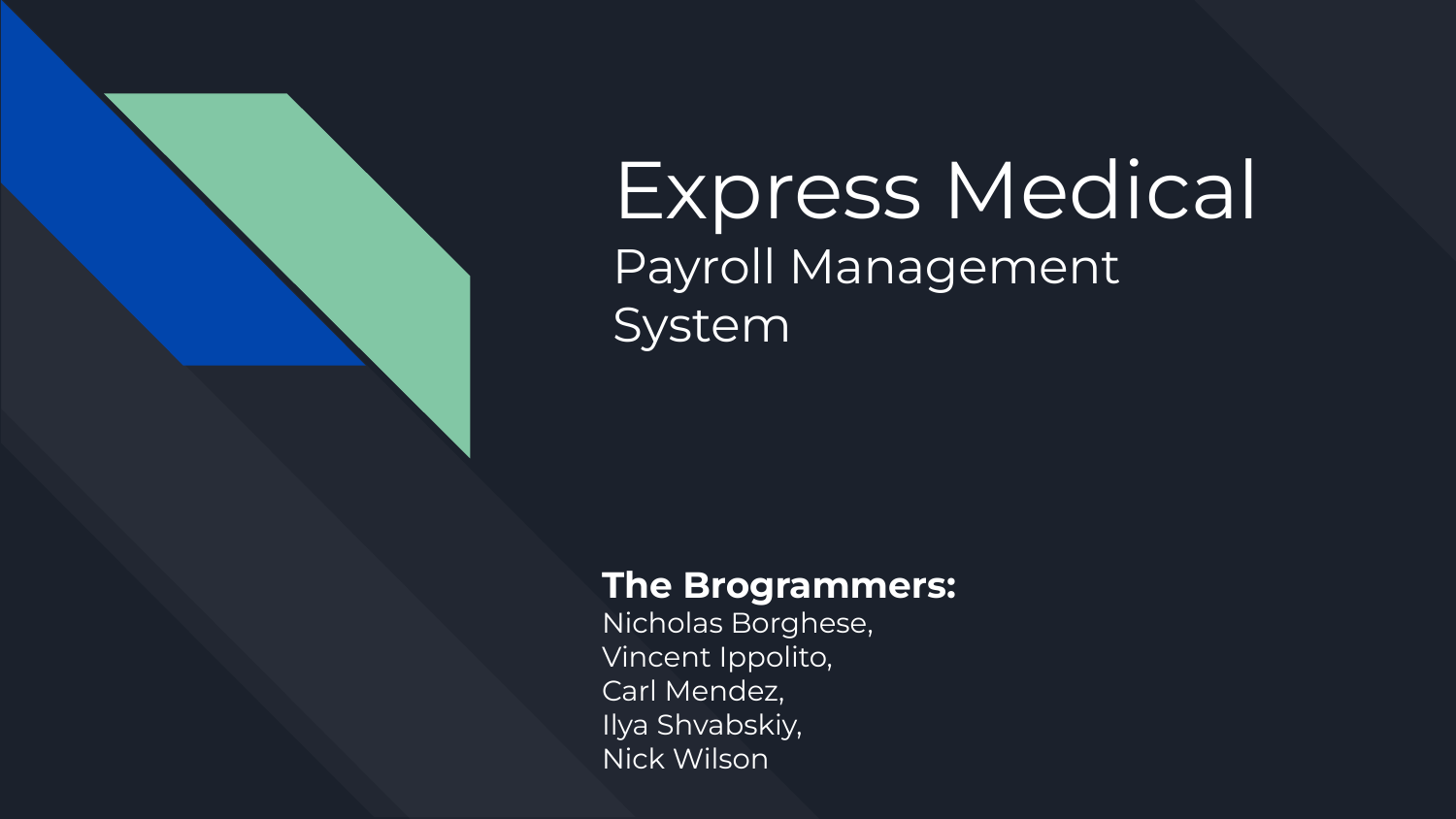

# Express Medical
Payroll Management System

The Brogrammers:
Nicholas Borghese,
Vincent Ippolito,
Carl Mendez,
Ilya Shvabskiy,
Nick Wilson